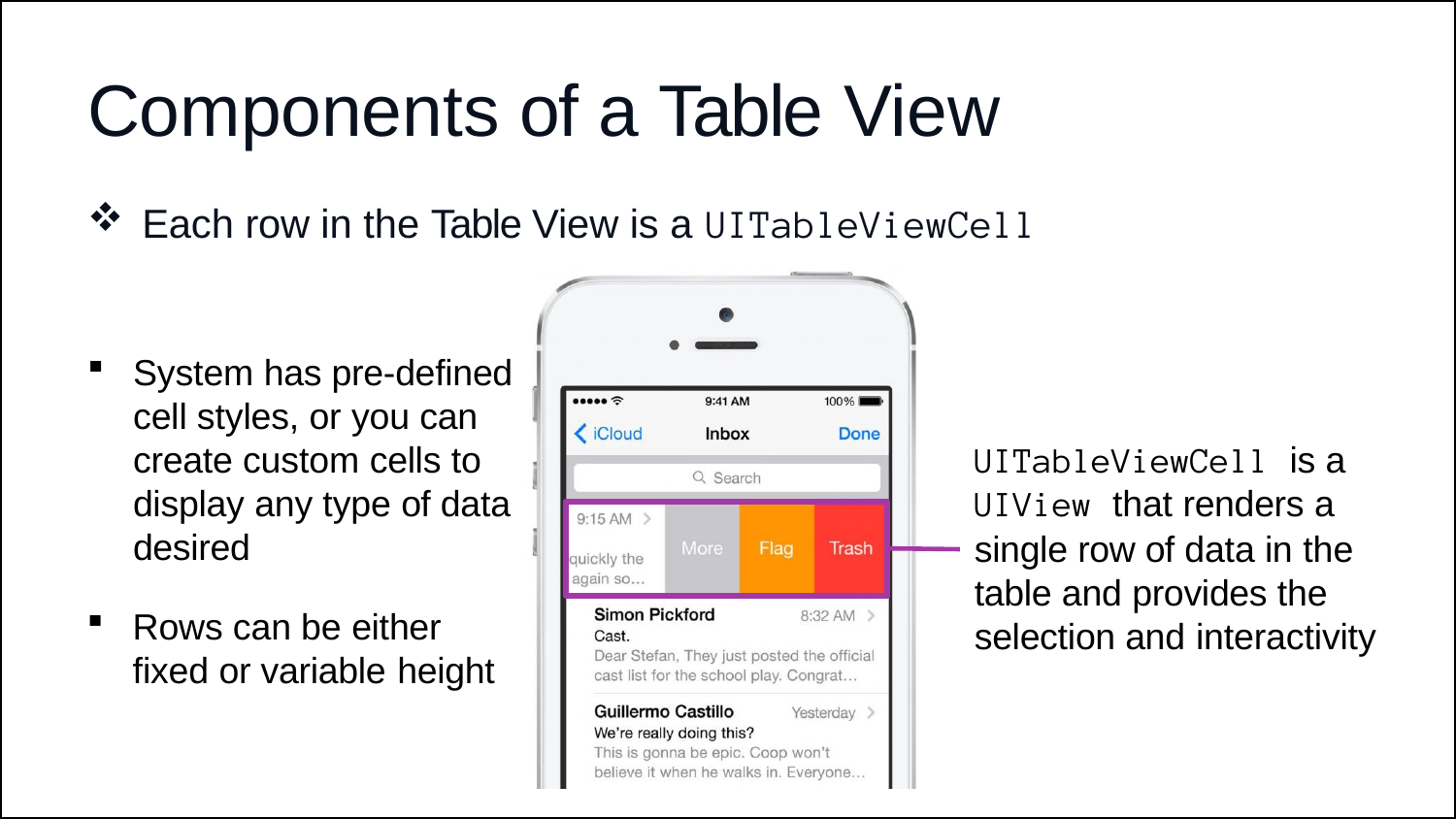

# Components of a Table View
Each row in the Table View is a UITableViewCell

System has pre-defined  cell styles, or you can  create custom cells to  display any type of data  desired
UITableViewCell is a
UIView that renders a
single row of data in the  table and provides the  selection and interactivity

Rows can be either
fixed or variable height